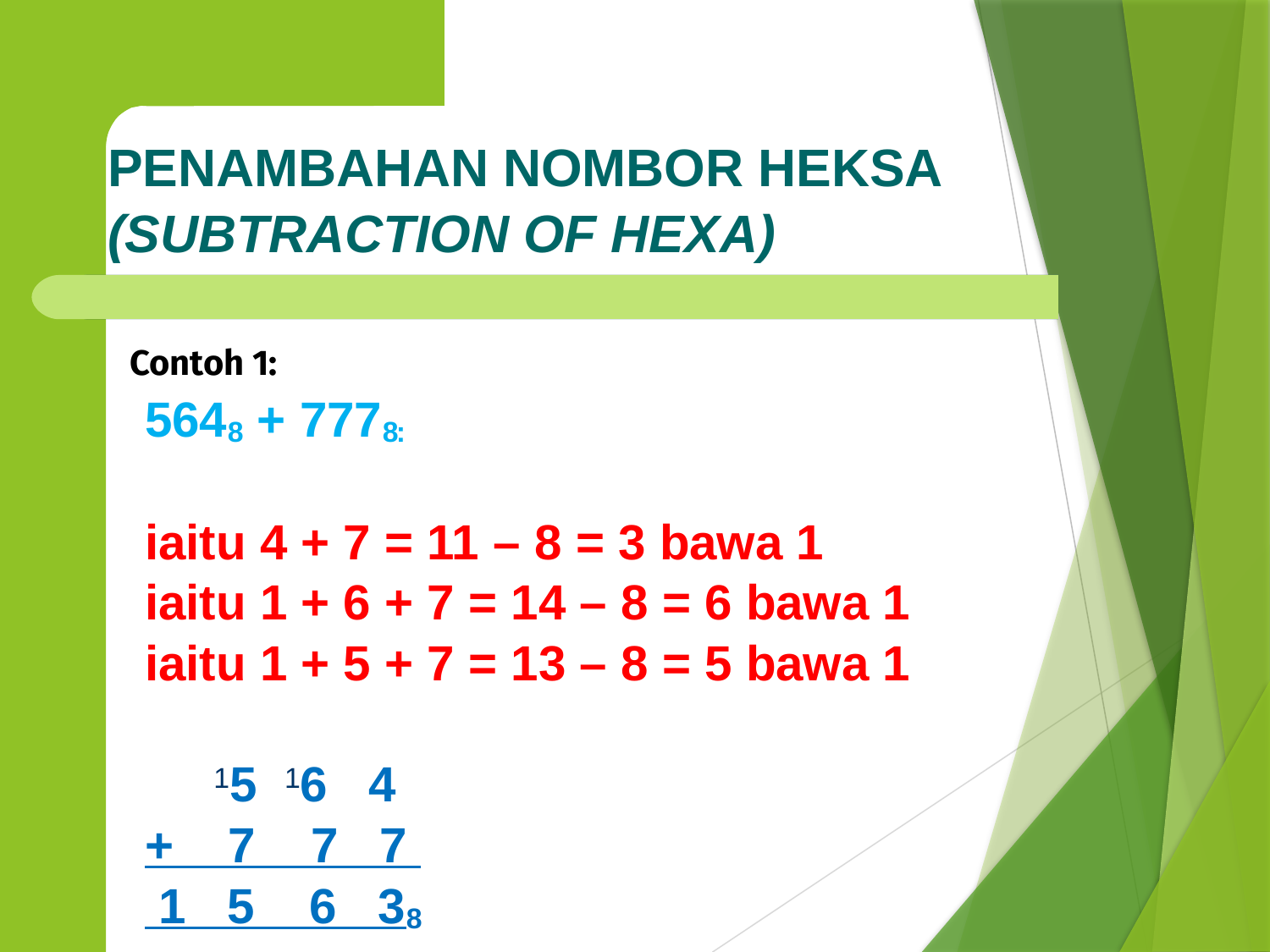

PENAMBAHAN NOMBOR HEKSA (SUBTRACTION OF HEXA)

Contoh 1:
5648 + 7778:

iaitu 4 + 7 = 11 – 8 = 3 bawa 1
iaitu 1 + 6 + 7 = 14 – 8 = 6 bawa 1
iaitu 1 + 5 + 7 = 13 – 8 = 5 bawa 1

     15  16   4
+    7    7   7
 1   5    6   38